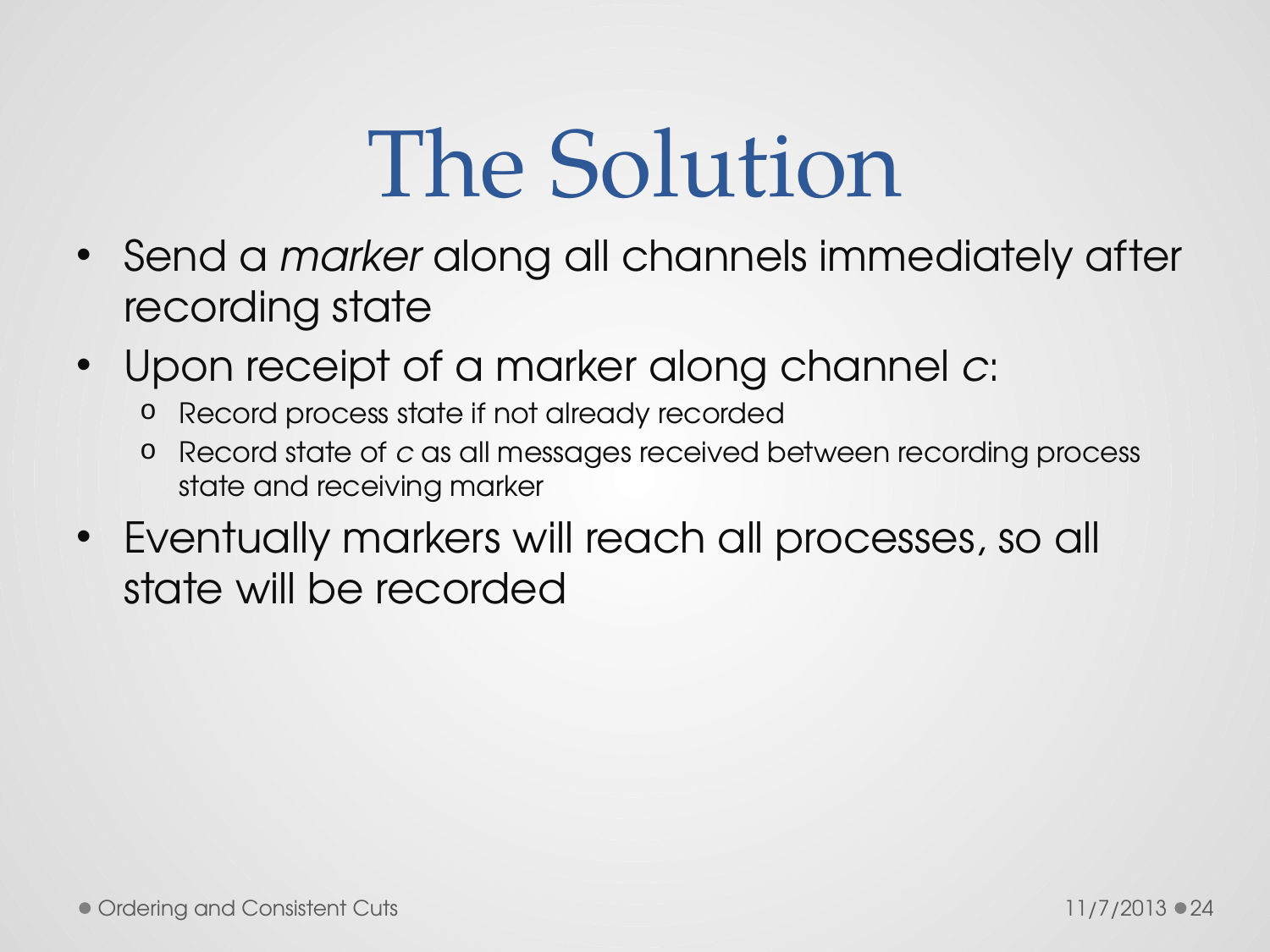

# The Solution
Send a marker along all channels immediately after recording state
Upon receipt of a marker along channel c:
Record process state if not already recorded
Record state of c as all messages received between recording process state and receiving marker
Eventually markers will reach all processes, so all state will be recorded
Ordering and Consistent Cuts
11/7/2013
24